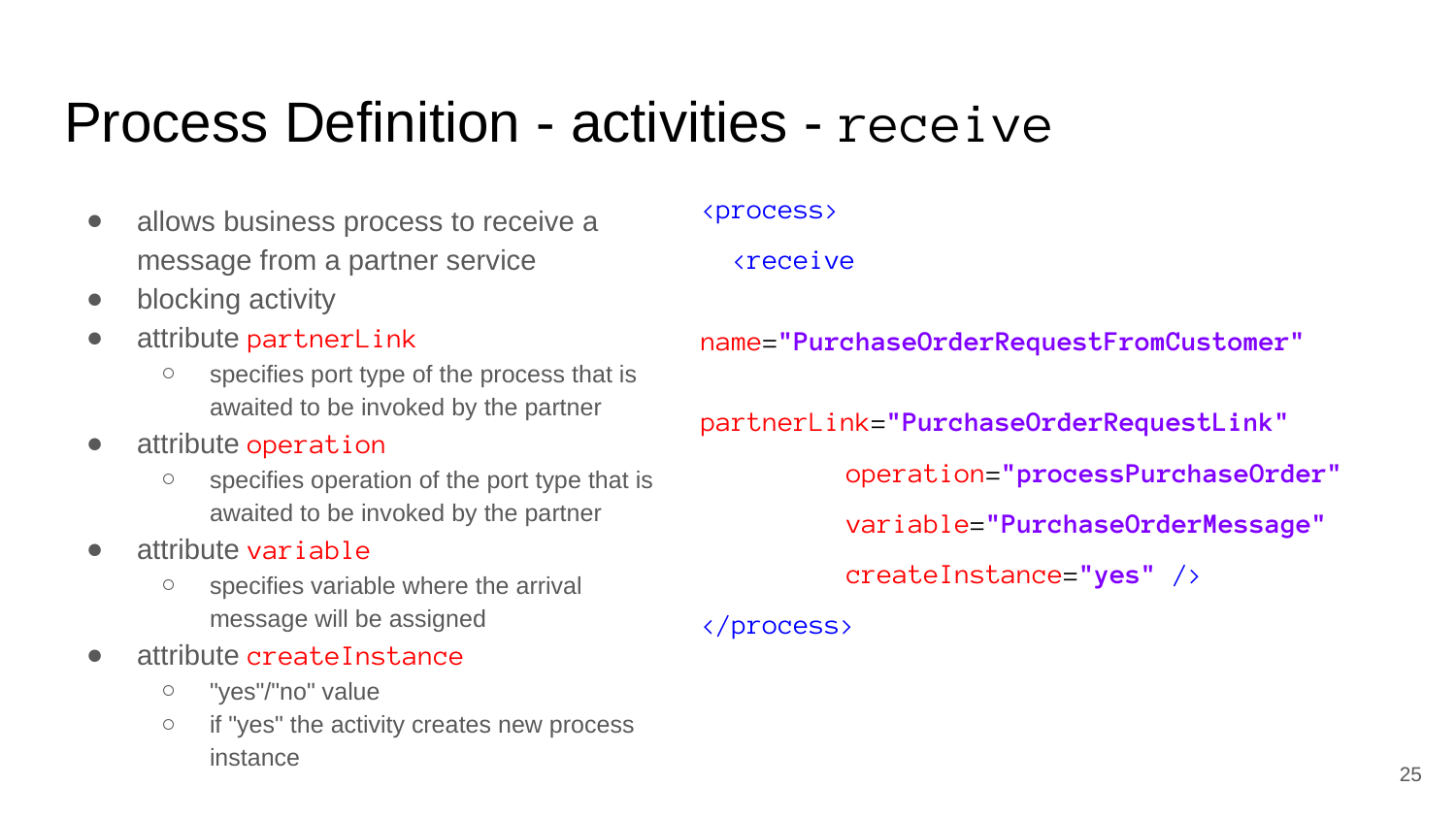

# Process Definition - activities - receive
allows business process to receive a message from a partner service
blocking activity
attribute partnerLink
specifies port type of the process that is awaited to be invoked by the partner
attribute operation
specifies operation of the port type that is awaited to be invoked by the partner
attribute variable
specifies variable where the arrival message will be assigned
attribute createInstance
"yes"/"no" value
if "yes" the activity creates new process instance
<process>
  <receive
	name="PurchaseOrderRequestFromCustomer"
	partnerLink="PurchaseOrderRequestLink"
	operation="processPurchaseOrder"
	variable="PurchaseOrderMessage"
	createInstance="yes" />
</process>
25